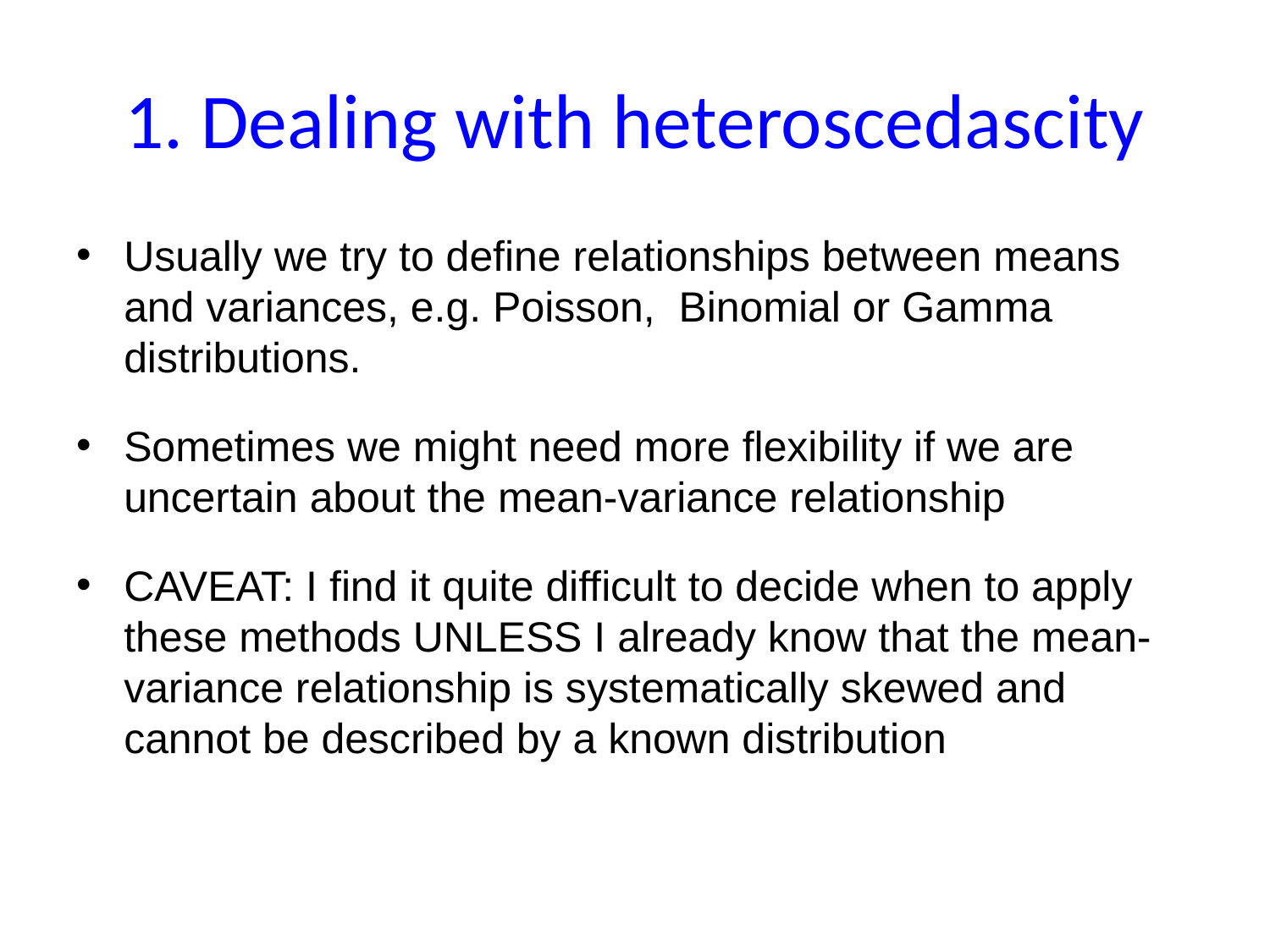

# 1. Dealing with heteroscedascity
Usually we try to define relationships between means and variances, e.g. Poisson,  Binomial or Gamma distributions.

Sometimes we might need more flexibility if we are uncertain about the mean-variance relationship

CAVEAT: I find it quite difficult to decide when to apply these methods UNLESS I already know that the mean-variance relationship is systematically skewed and cannot be described by a known distribution